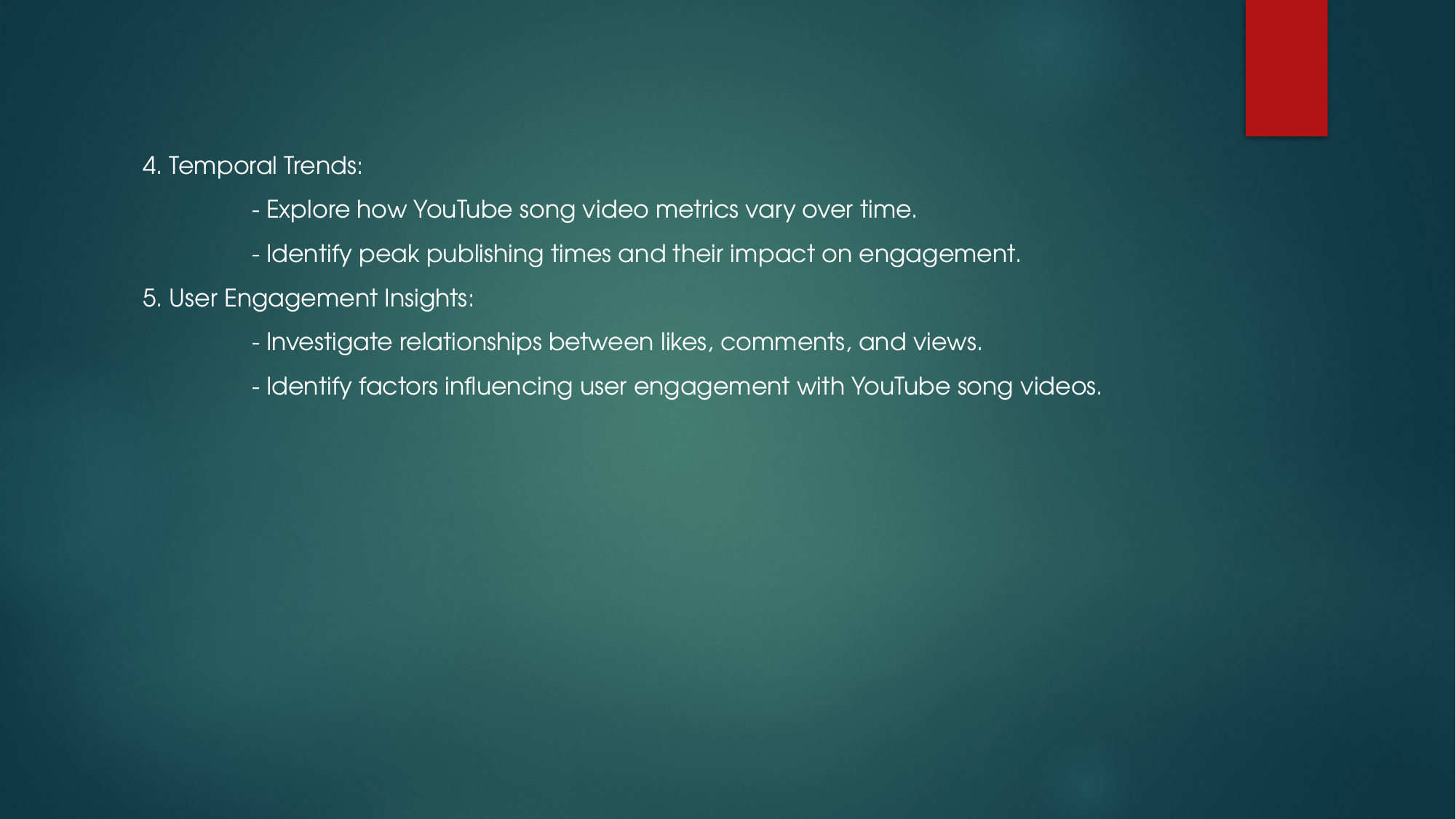

4. Temporal Trends:
	- Explore how YouTube song video metrics vary over time.
	- Identify peak publishing times and their impact on engagement.
5. User Engagement Insights:
	- Investigate relationships between likes, comments, and views.
	- Identify factors influencing user engagement with YouTube song videos.